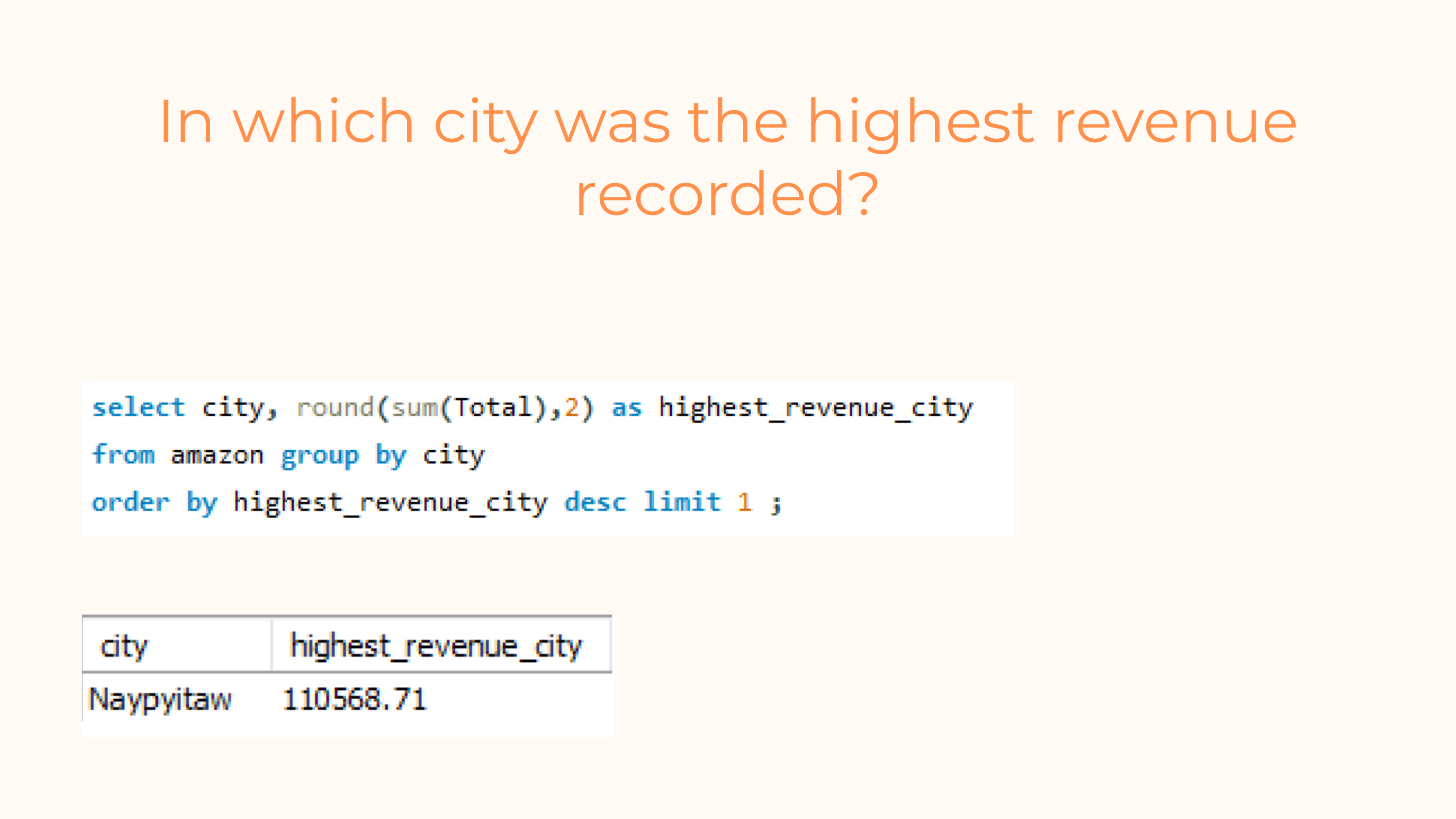

In which city was the highest revenue recorded?